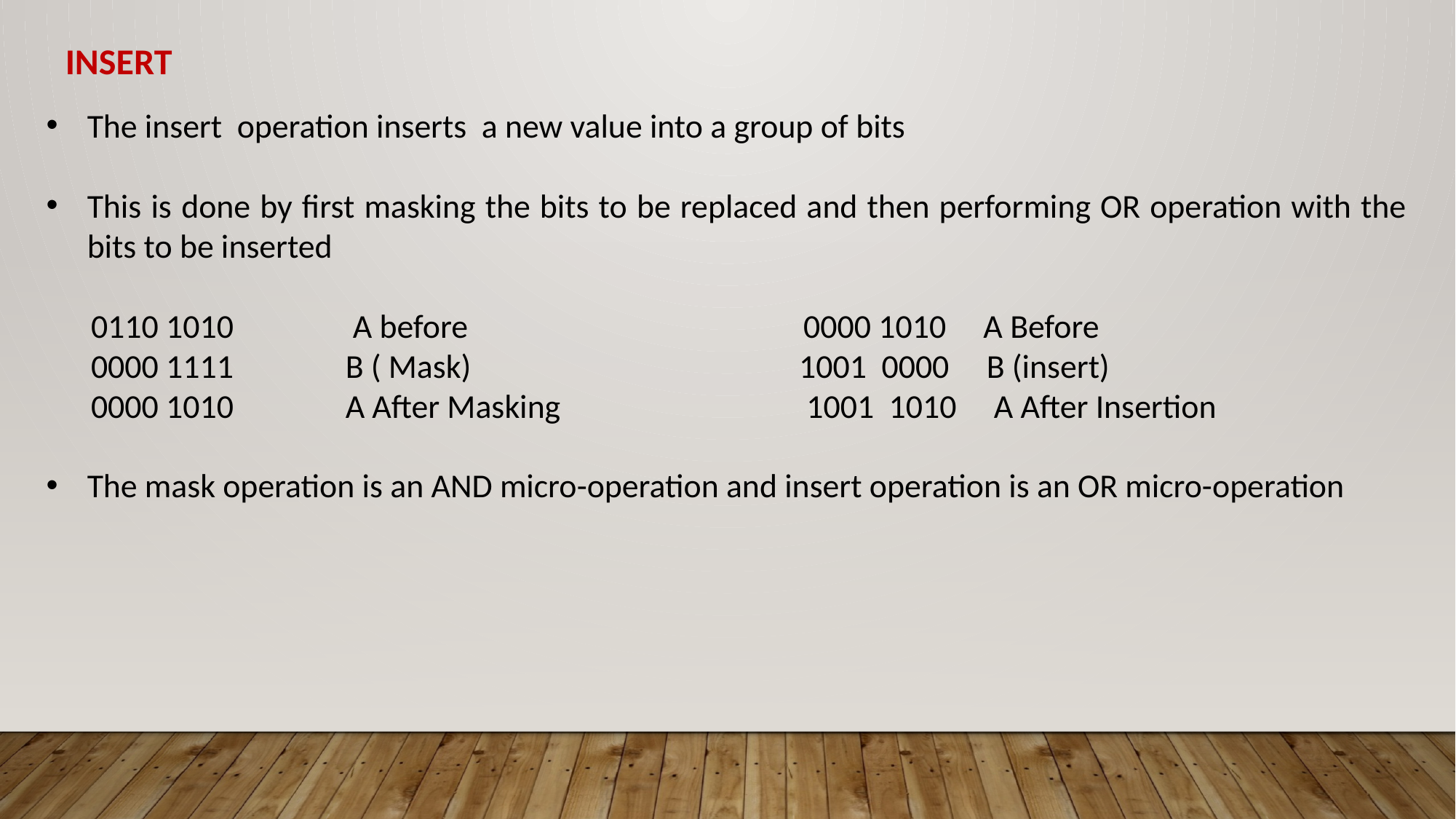

INSERT

The insert  operation inserts  a new value into a group of bits

This is done by first masking the bits to be replaced and then performing OR operation with the bits to be inserted

      0110 1010                A before                                             0000 1010     A Before
      0000 1111               B ( Mask)                                            1001  0000     B (insert)
      0000 1010               A After Masking                                 1001  1010     A After Insertion

The mask operation is an AND micro-operation and insert operation is an OR micro-operation